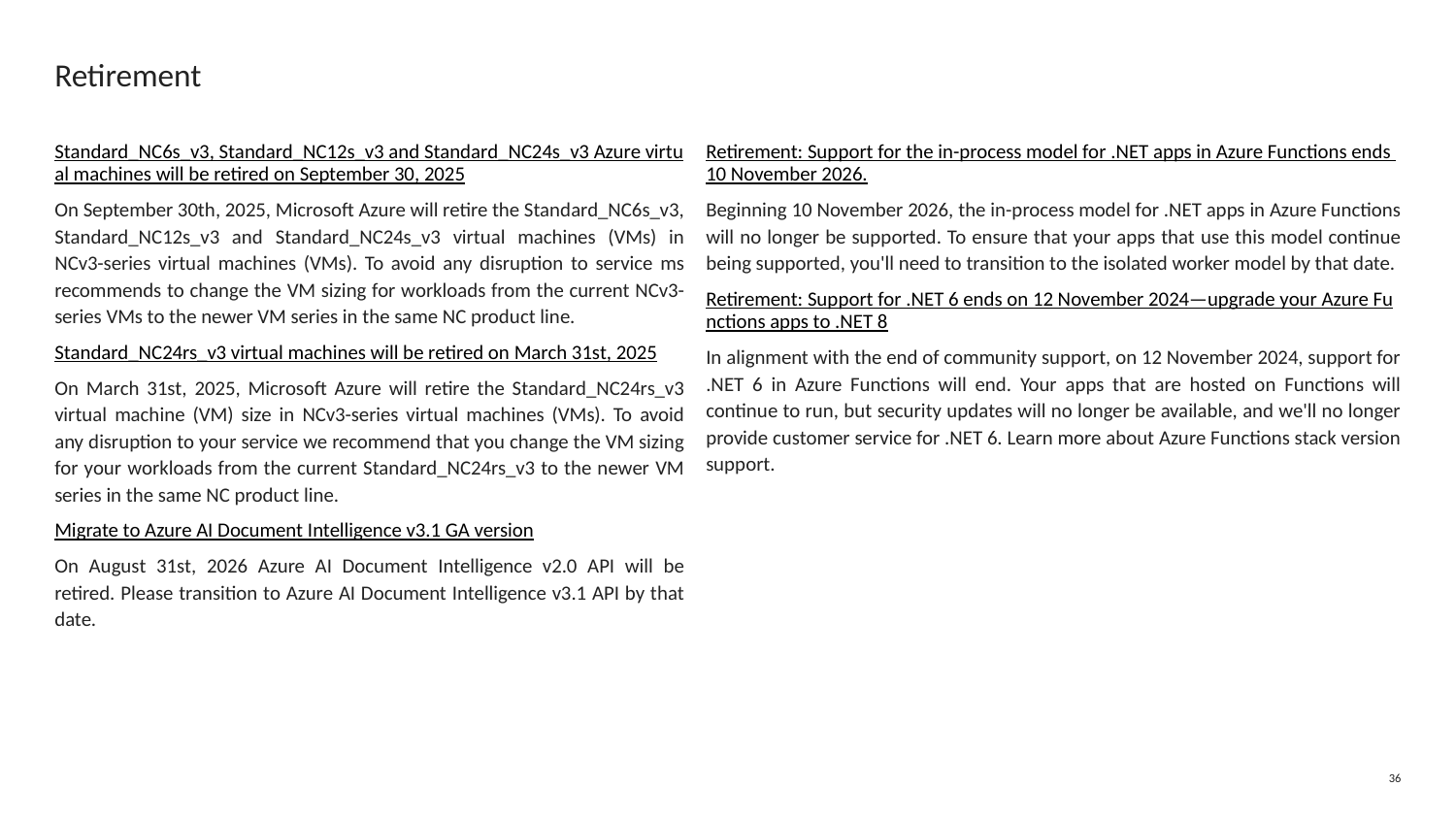

# Retirement
Standard_NC6s_v3, Standard_NC12s_v3 and Standard_NC24s_v3 Azure virtual machines will be retired on September 30, 2025
On September 30th, 2025, Microsoft Azure will retire the Standard_NC6s_v3, Standard_NC12s_v3 and Standard_NC24s_v3 virtual machines (VMs) in NCv3-series virtual machines (VMs). To avoid any disruption to service ms recommends to change the VM sizing for workloads from the current NCv3-series VMs to the newer VM series in the same NC product line.
Standard_NC24rs_v3 virtual machines will be retired on March 31st, 2025
On March 31st, 2025, Microsoft Azure will retire the Standard_NC24rs_v3 virtual machine (VM) size in NCv3-series virtual machines (VMs). To avoid any disruption to your service we recommend that you change the VM sizing for your workloads from the current Standard_NC24rs_v3 to the newer VM series in the same NC product line.
Migrate to Azure AI Document Intelligence v3.1 GA version
On August 31st, 2026 Azure AI Document Intelligence v2.0 API will be retired. Please transition to Azure AI Document Intelligence v3.1 API by that date.
Retirement: Support for the in-process model for .NET apps in Azure Functions ends 10 November 2026.
Beginning 10 November 2026, the in-process model for .NET apps in Azure Functions will no longer be supported. To ensure that your apps that use this model continue being supported, you'll need to transition to the isolated worker model by that date.
Retirement: Support for .NET 6 ends on 12 November 2024—upgrade your Azure Functions apps to .NET 8
In alignment with the end of community support, on 12 November 2024, support for .NET 6 in Azure Functions will end. Your apps that are hosted on Functions will continue to run, but security updates will no longer be available, and we'll no longer provide customer service for .NET 6. Learn more about Azure Functions stack version support.